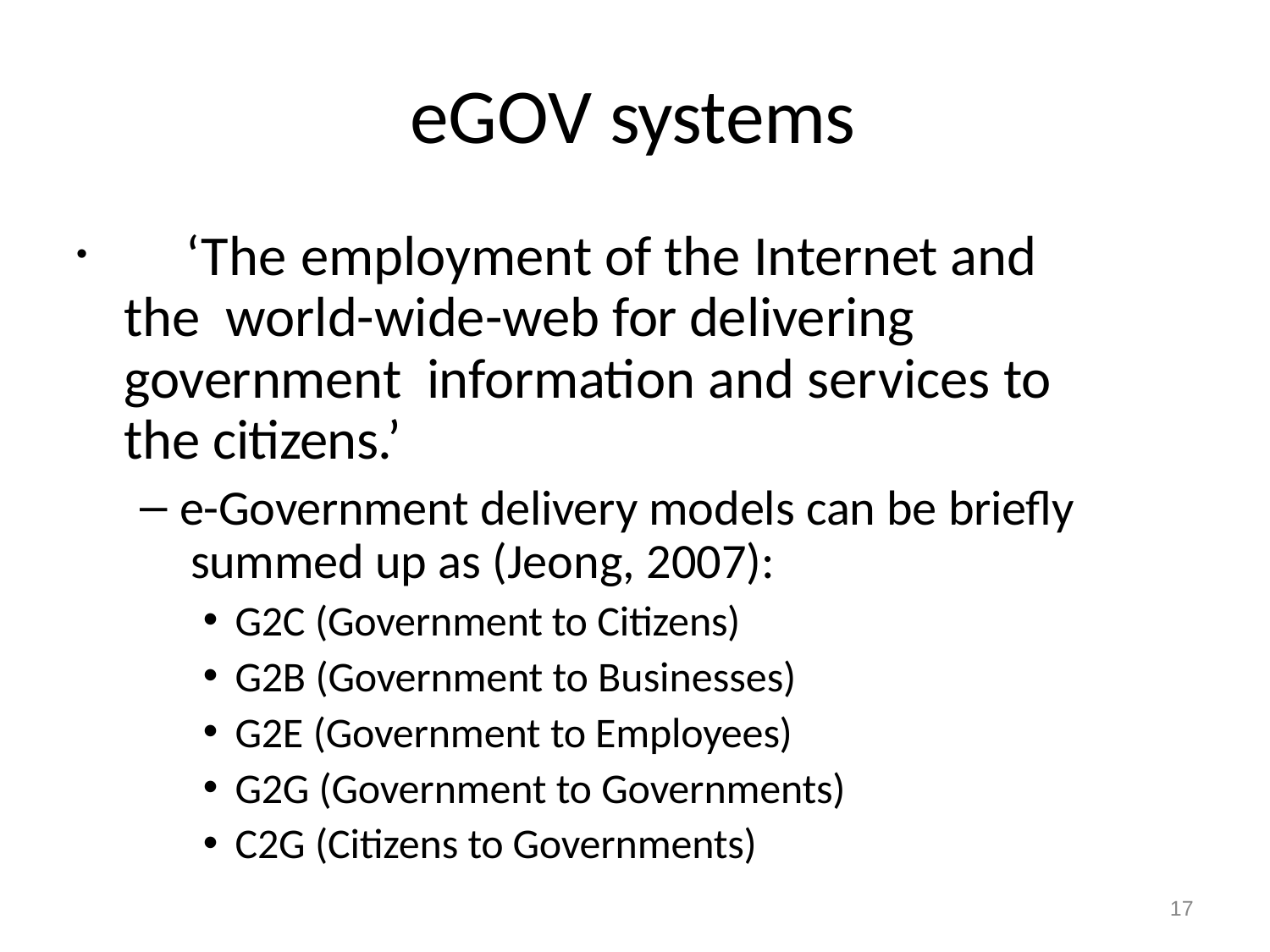

# eGOV systems
	‘The employment of the Internet and the  world-wide-web for delivering government  information and services to the citizens.’
e-Government delivery models can be briefly  summed up as (Jeong, 2007):
G2C (Government to Citizens)
G2B (Government to Businesses)
G2E (Government to Employees)
G2G (Government to Governments)
C2G (Citizens to Governments)
17